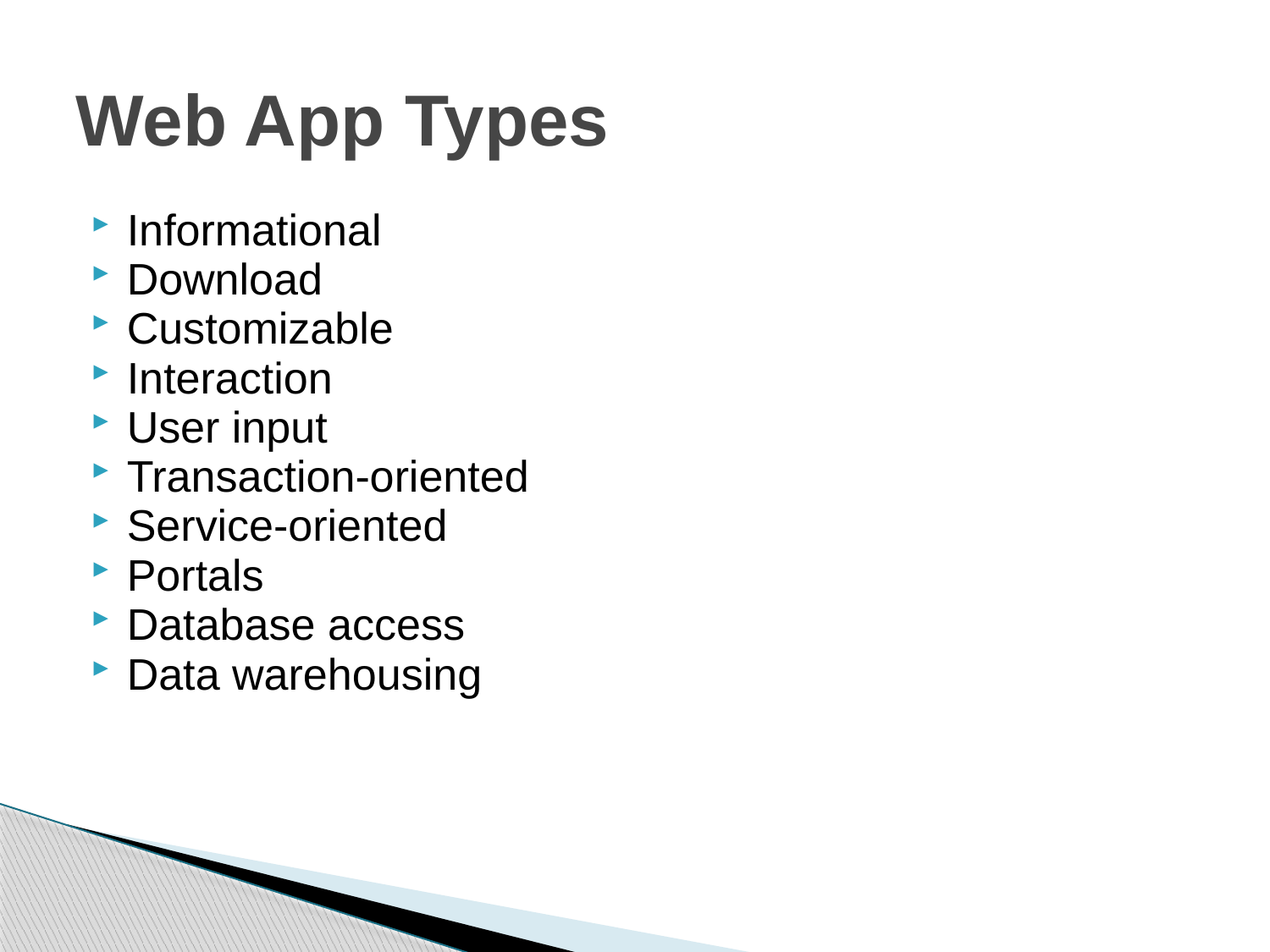

# Web App Types
Informational
Download
Customizable
Interaction
User input
Transaction-oriented
Service-oriented
Portals
Database access
Data warehousing